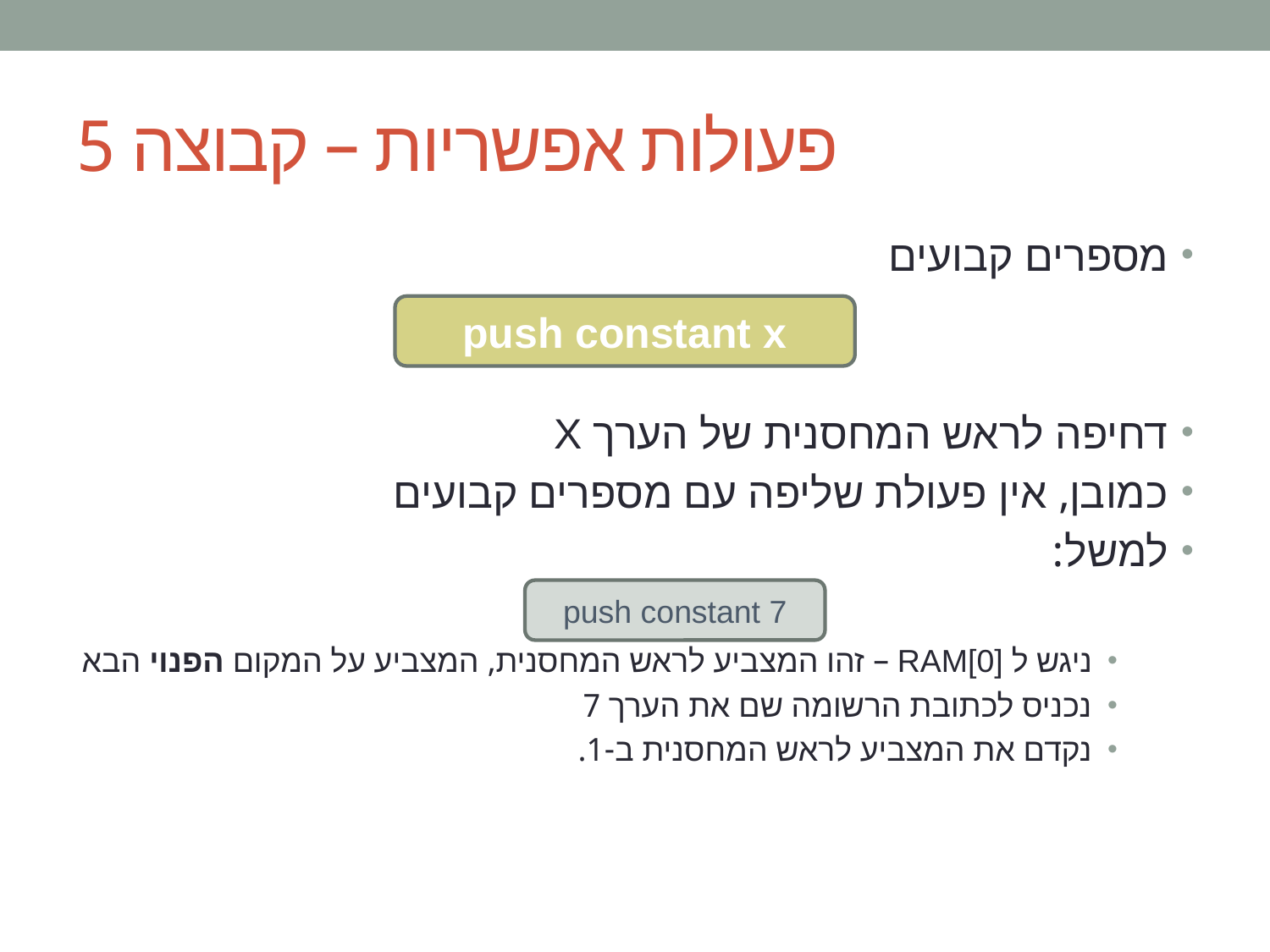

# פעולות אפשריות – קבוצה 5
מספרים קבועים

דחיפה לראש המחסנית של הערך X
כמובן, אין פעולת שליפה עם מספרים קבועים
למשל:

ניגש ל RAM[0] – זהו המצביע לראש המחסנית, המצביע על המקום הפנוי הבא
נכניס לכתובת הרשומה שם את הערך 7
נקדם את המצביע לראש המחסנית ב-1.
push constant x
push constant 7